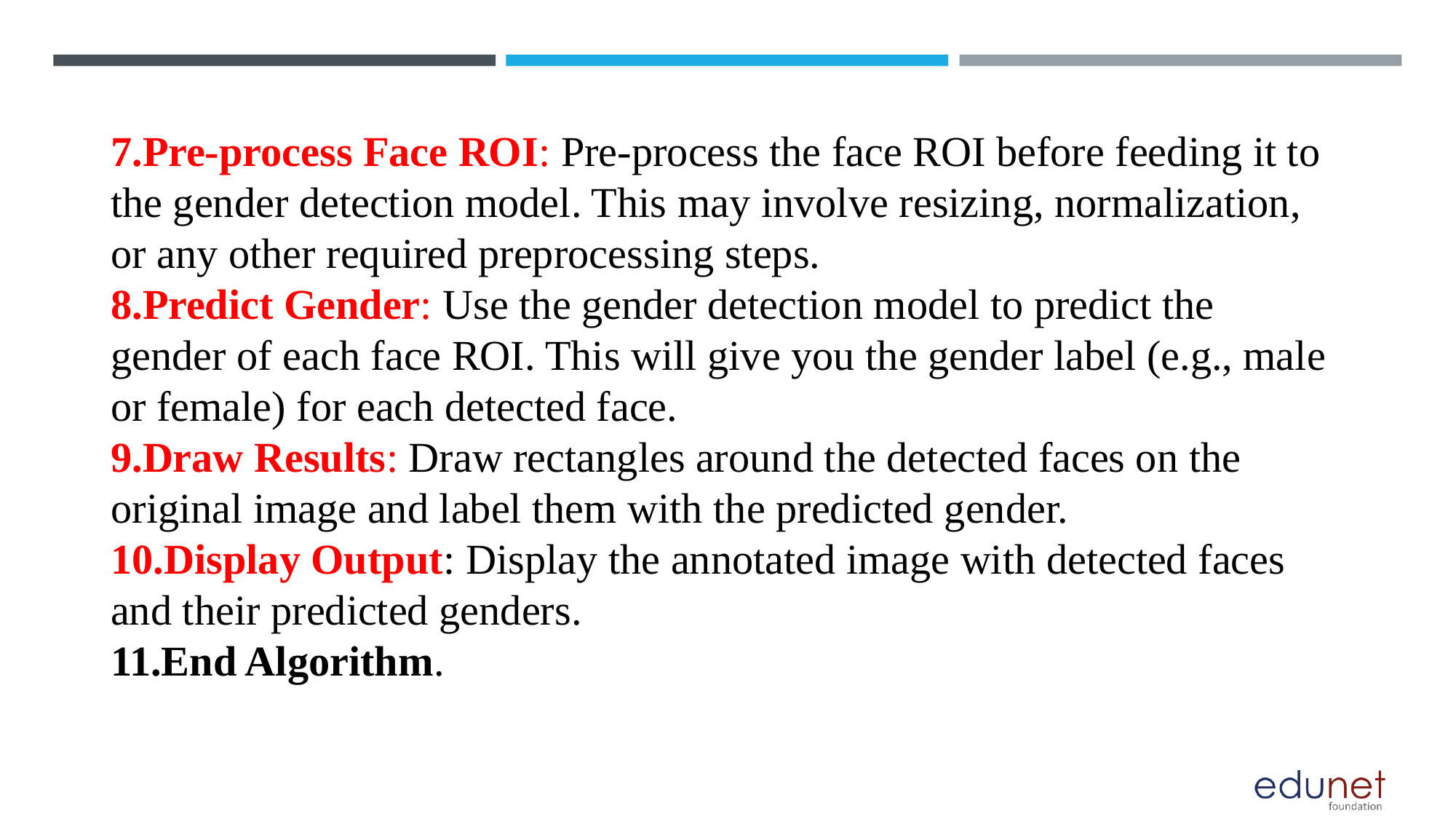

7.Pre-process Face ROI: Pre-process the face ROI before feeding it to the gender detection model. This may involve resizing, normalization, or any other required preprocessing steps.
8.Predict Gender: Use the gender detection model to predict the gender of each face ROI. This will give you the gender label (e.g., male or female) for each detected face.
9.Draw Results: Draw rectangles around the detected faces on the original image and label them with the predicted gender.
10.Display Output: Display the annotated image with detected faces and their predicted genders.
11.End Algorithm.